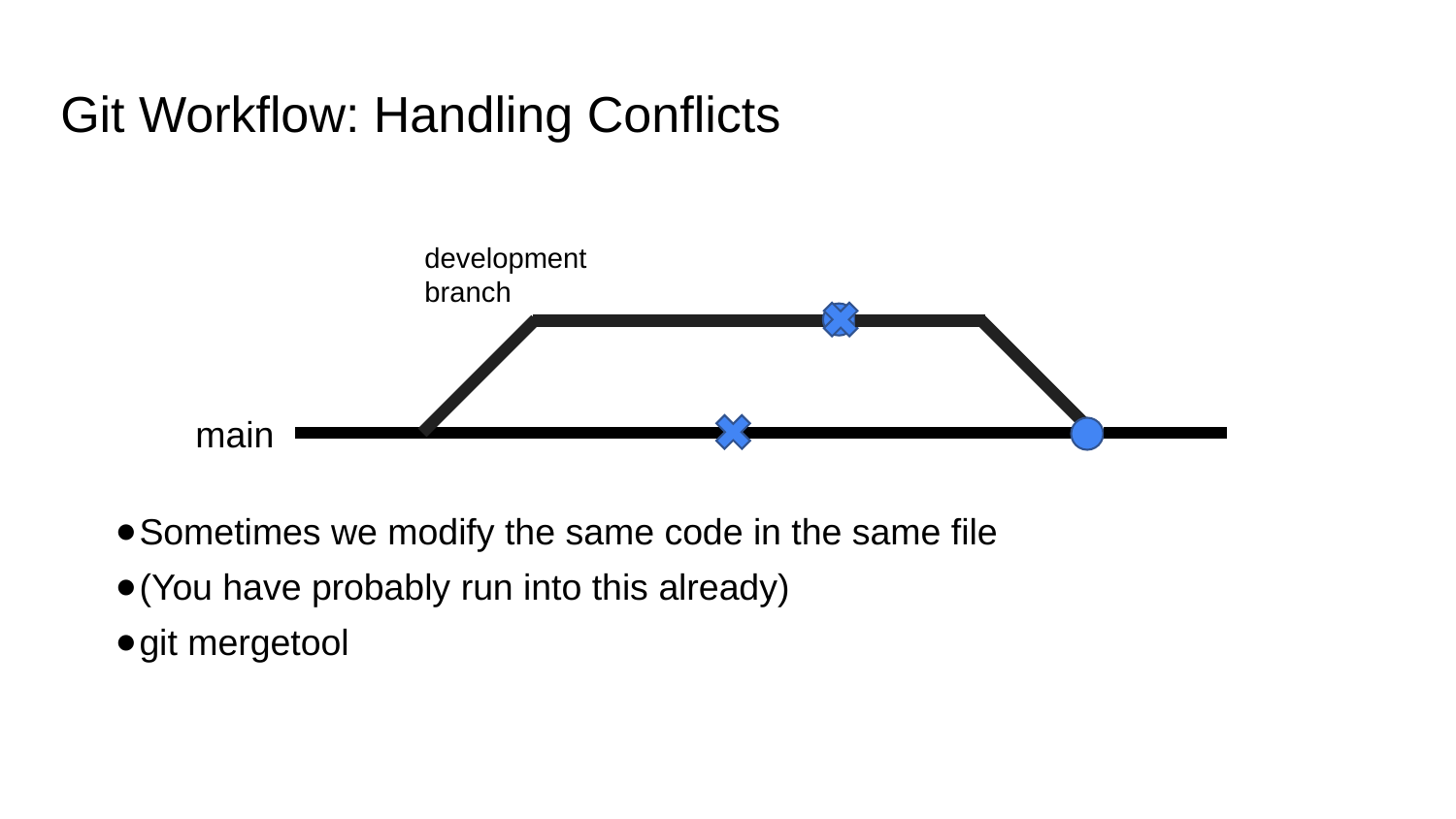

# Git Workflow: Handling Conflicts
development
branch

main

Sometimes we modify the same code in the same file
(You have probably run into this already)
git mergetool